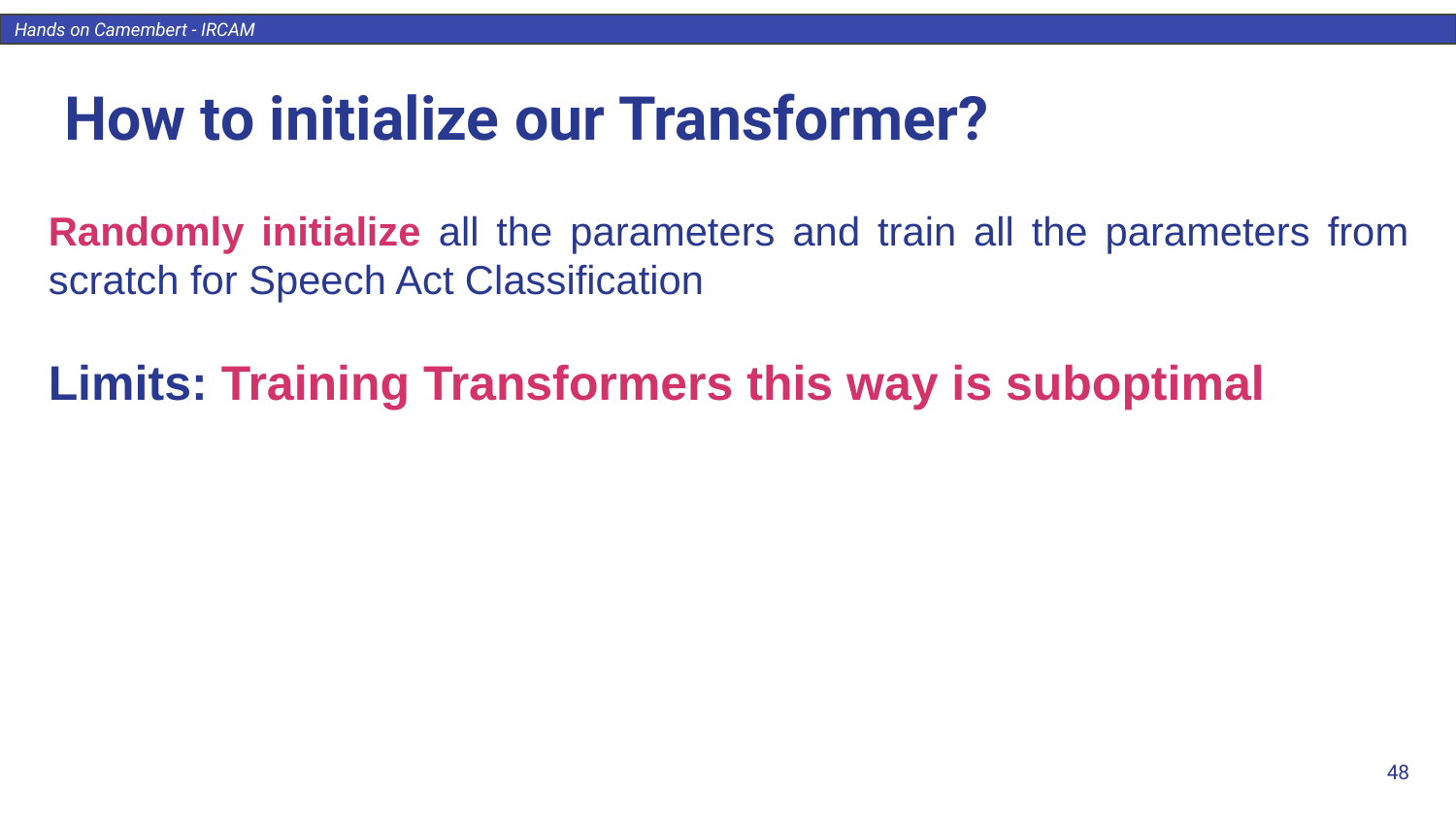

# How to initialize our Transformer?
Randomly initialize all the parameters and train all the parameters from scratch for Speech Act Classification

Limits: Training Transformers this way is suboptimal

48